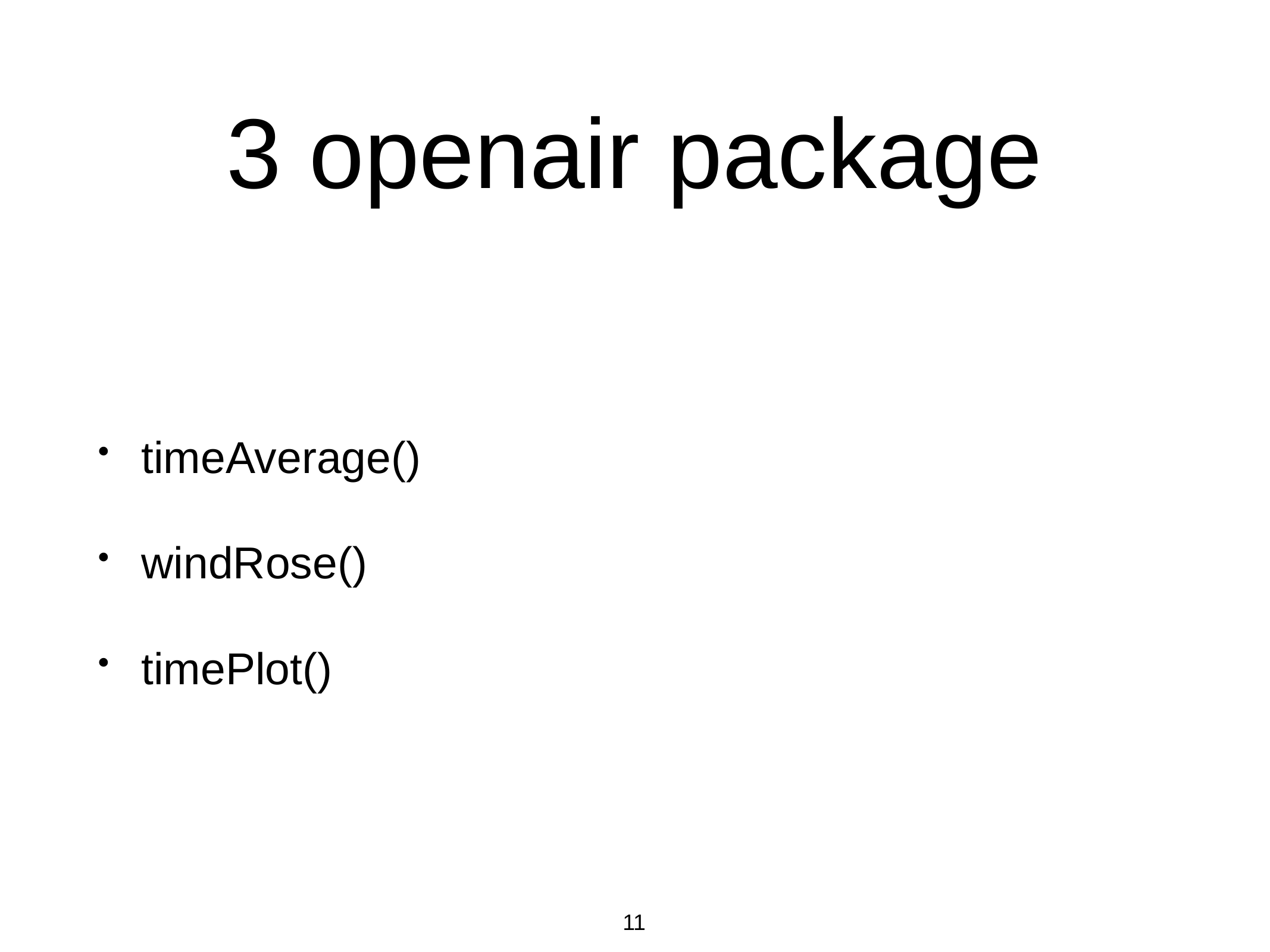

# 3 openair package
timeAverage()
windRose()
timePlot()
11